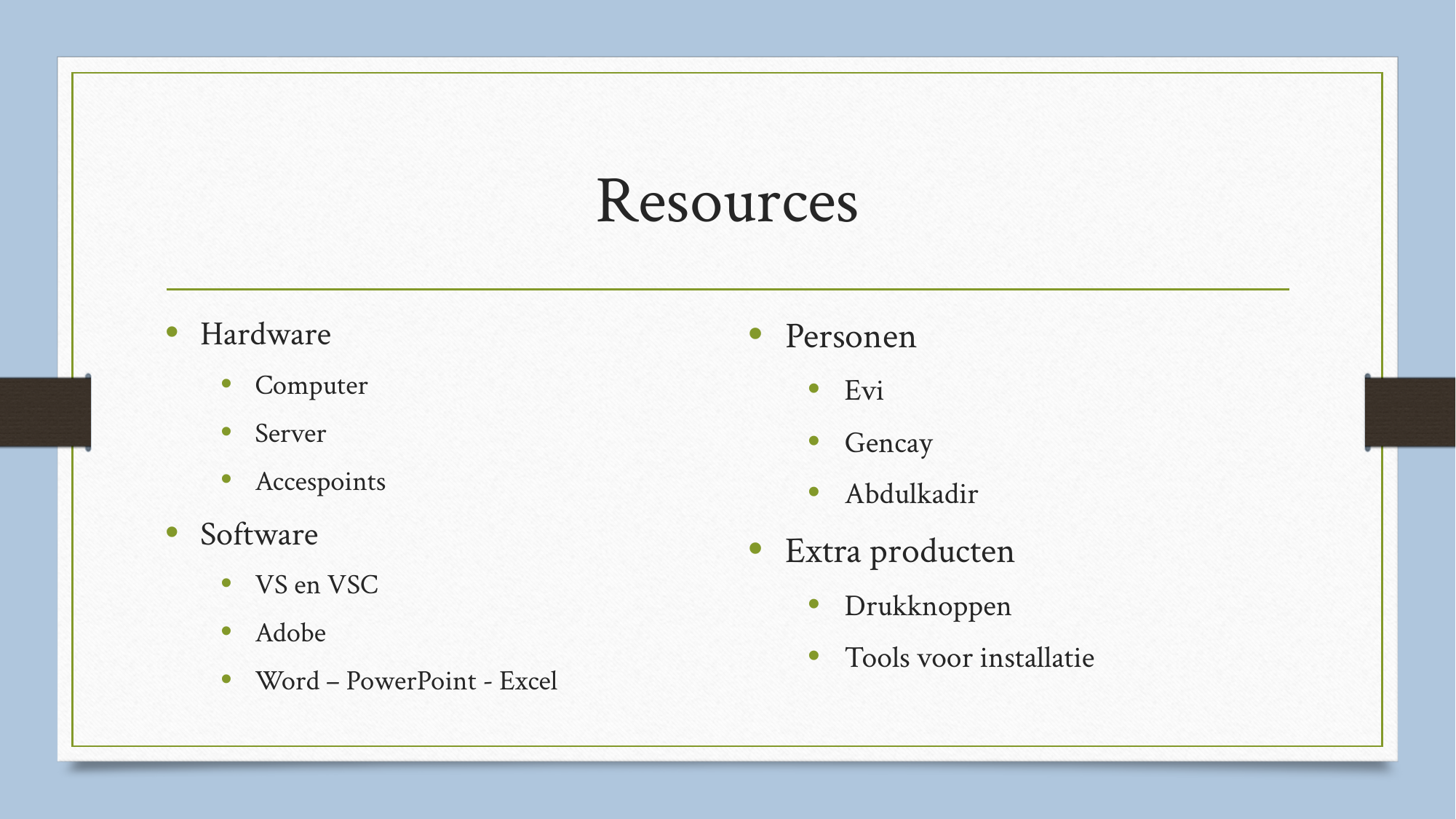

# Resources
Hardware
Computer
Server
Accespoints
Software
VS en VSC
Adobe
Word – PowerPoint - Excel
Personen
Evi
Gencay
Abdulkadir
Extra producten
Drukknoppen
Tools voor installatie